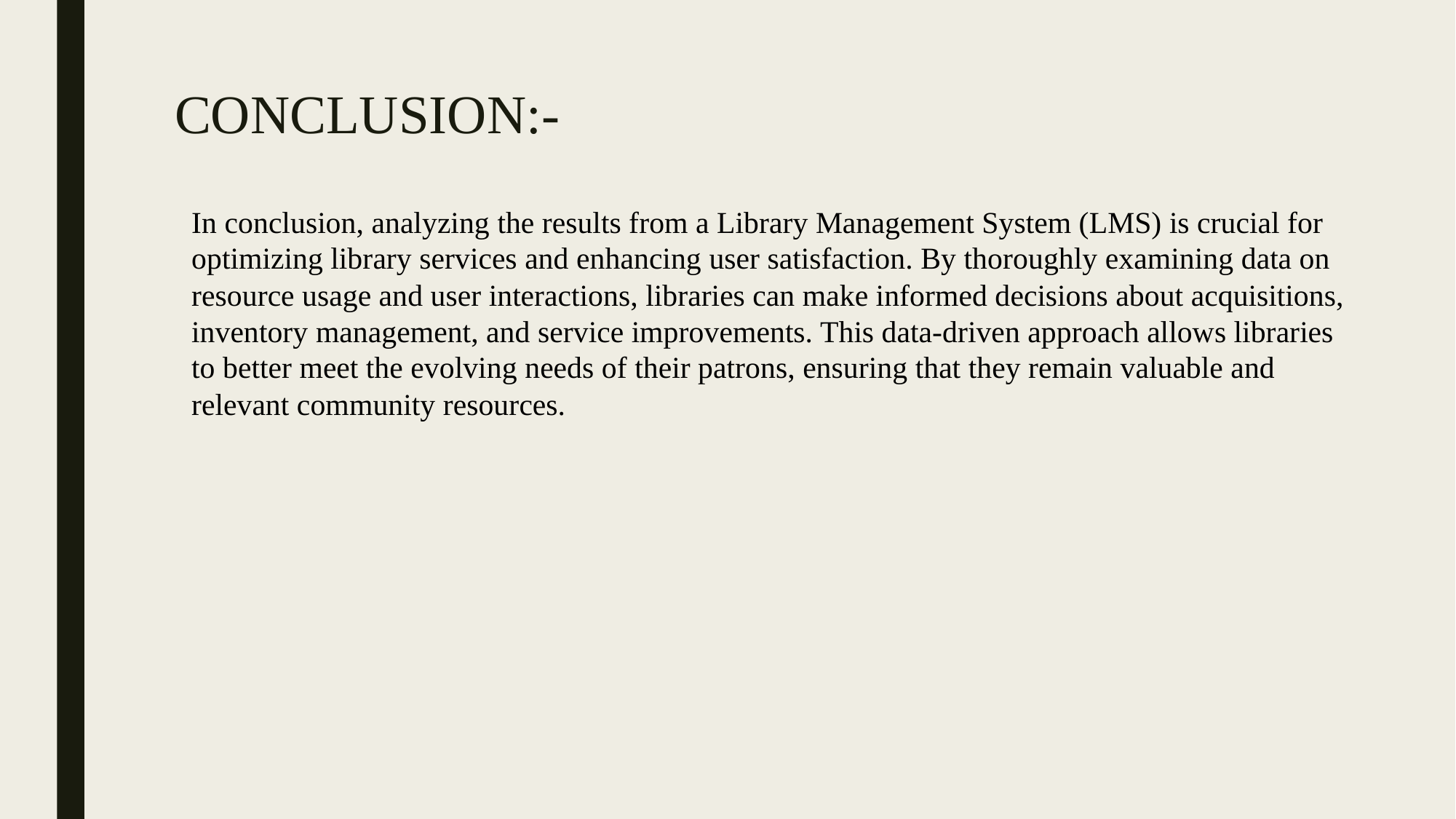

# CONCLUSION:-
In conclusion, analyzing the results from a Library Management System (LMS) is crucial for optimizing library services and enhancing user satisfaction. By thoroughly examining data on resource usage and user interactions, libraries can make informed decisions about acquisitions, inventory management, and service improvements. This data-driven approach allows libraries to better meet the evolving needs of their patrons, ensuring that they remain valuable and relevant community resources.